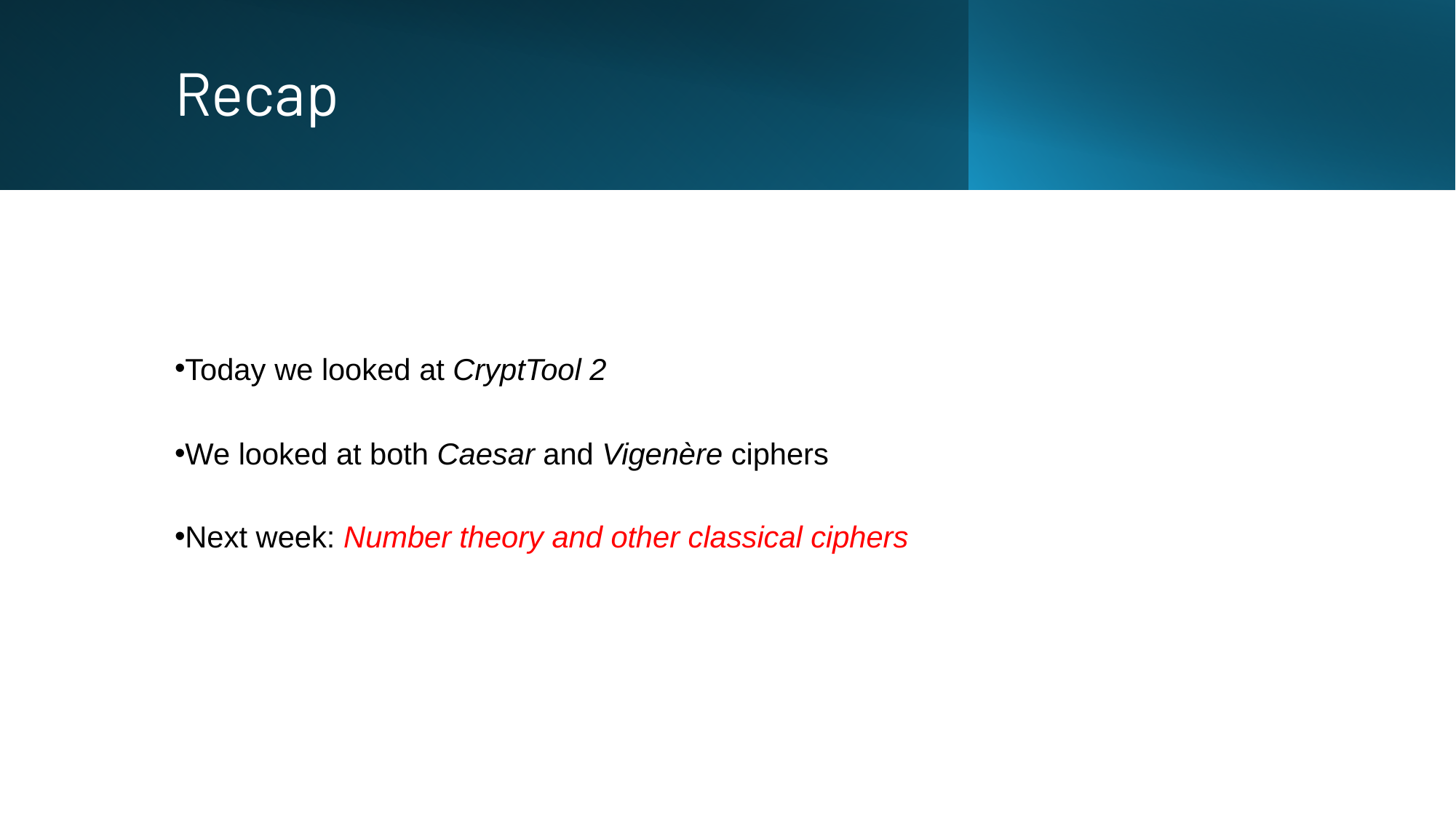

# Recap
Today we looked at CryptTool 2

We looked at both Caesar and Vigenère ciphers

Next week: Number theory and other classical ciphers